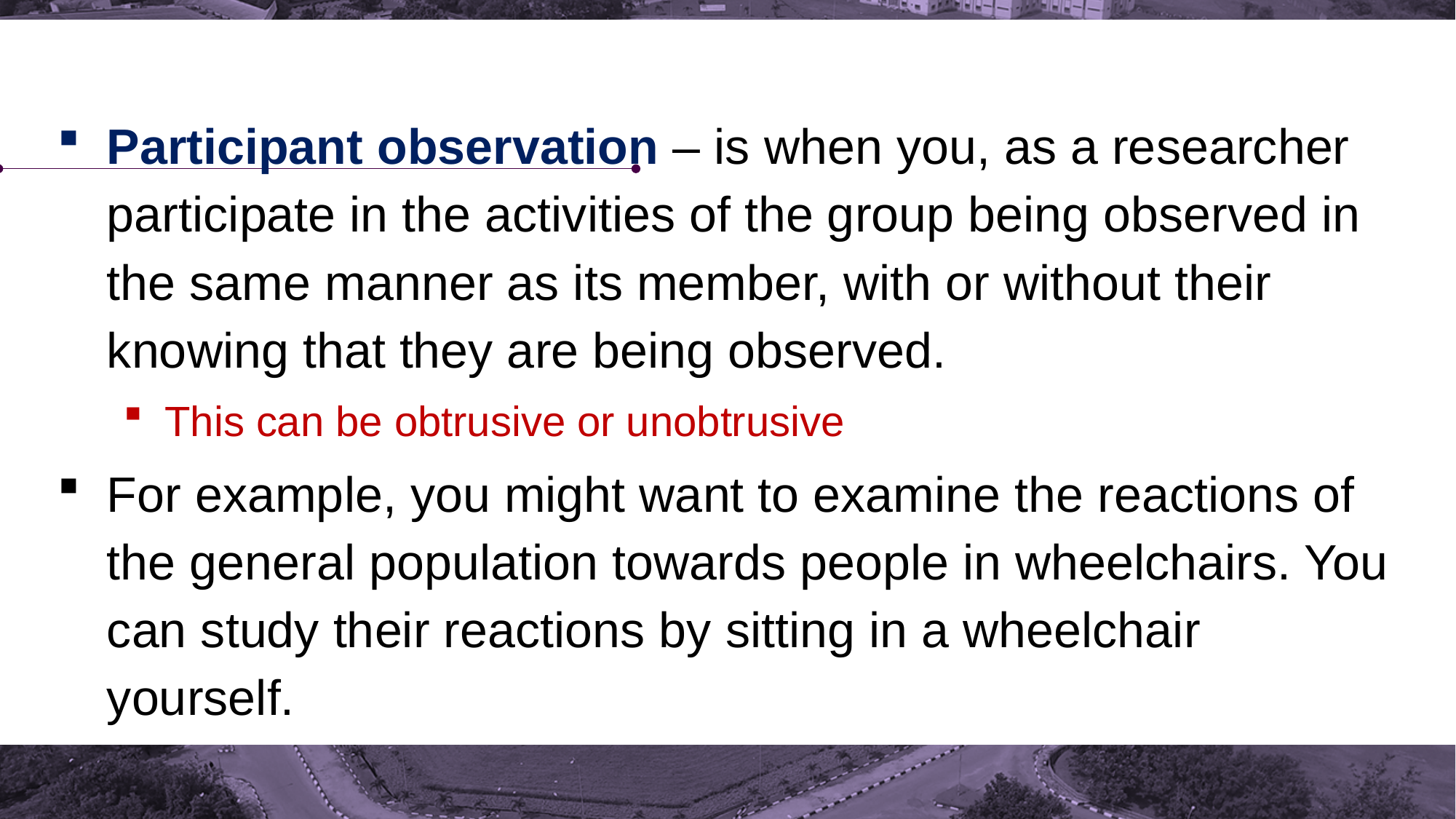

Participant observation – is when you, as a researcher participate in the activities of the group being observed in the same manner as its member, with or without their knowing that they are being observed.
This can be obtrusive or unobtrusive
For example, you might want to examine the reactions of the general population towards people in wheelchairs. You can study their reactions by sitting in a wheelchair yourself.